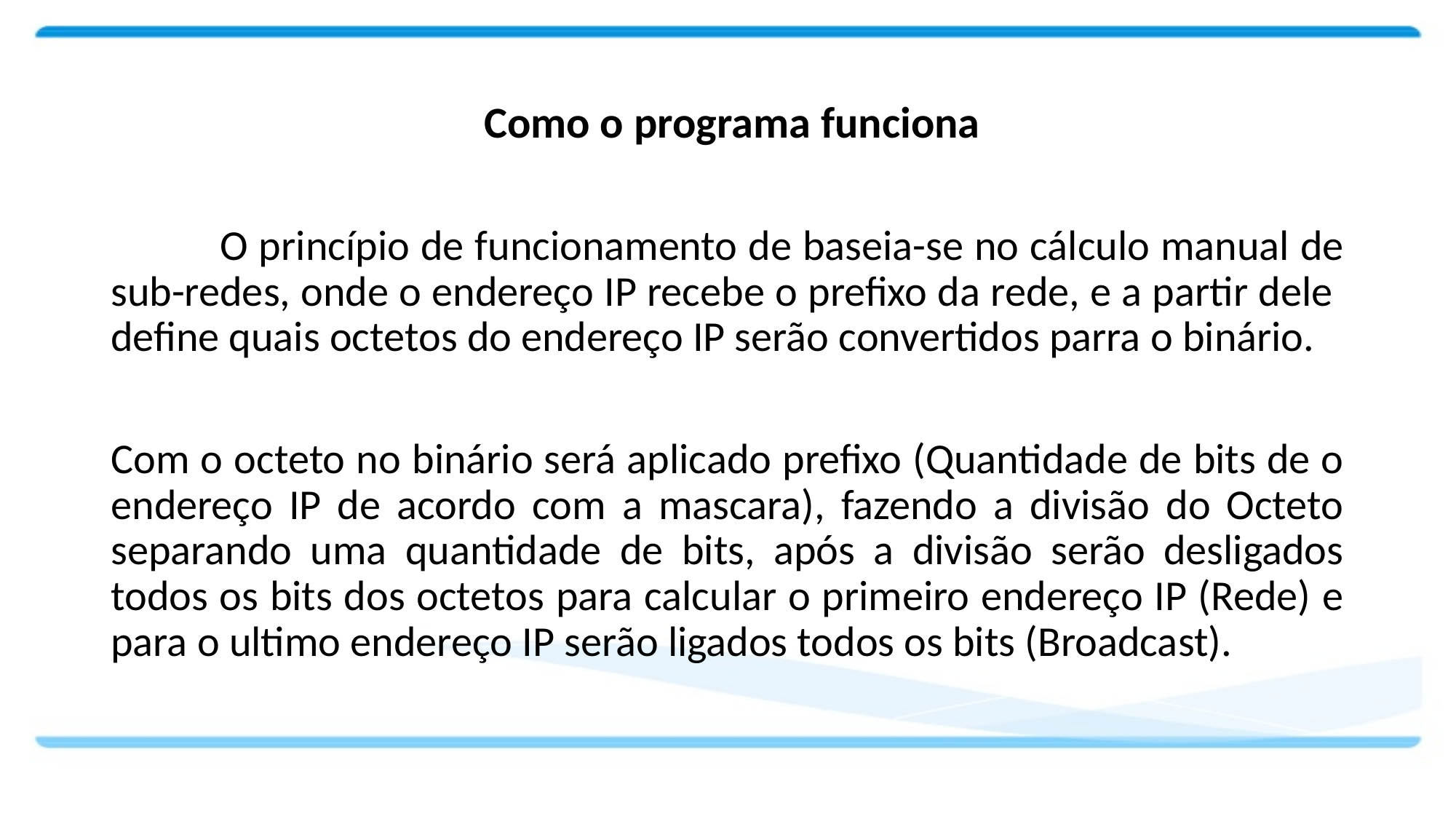

# Como o programa funciona
	O princípio de funcionamento de baseia-se no cálculo manual de sub-redes, onde o endereço IP recebe o prefixo da rede, e a partir dele  define quais octetos do endereço IP serão convertidos parra o binário.

Com o octeto no binário será aplicado prefixo (Quantidade de bits de o endereço IP de acordo com a mascara), fazendo a divisão do Octeto separando uma quantidade de bits, após a divisão serão desligados todos os bits dos octetos para calcular o primeiro endereço IP (Rede) e para o ultimo endereço IP serão ligados todos os bits (Broadcast).